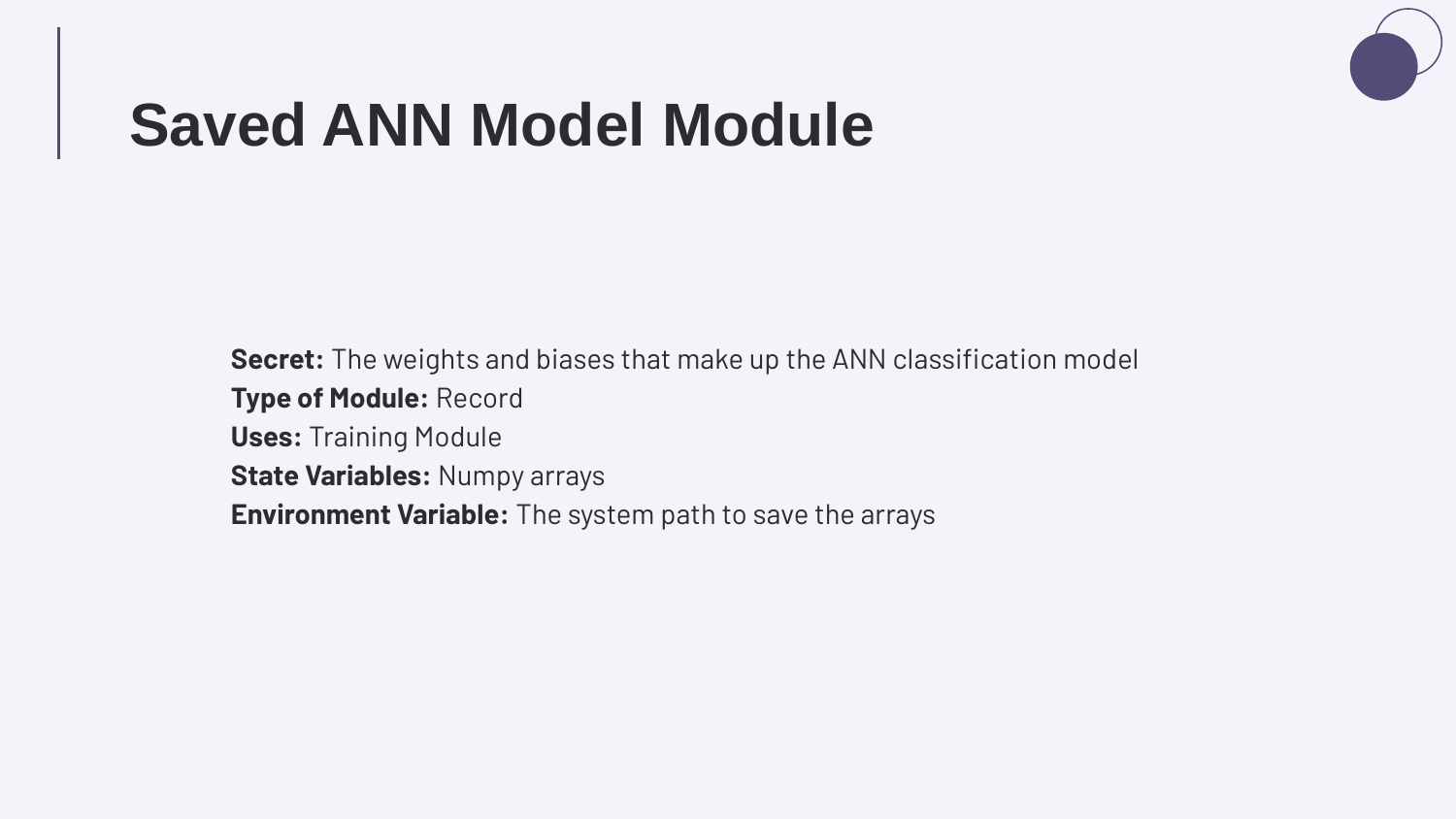

# Saved ANN Model Module

Secret: The weights and biases that make up the ANN classification model
Type of Module: Record
Uses: Training Module
State Variables: Numpy arrays
Environment Variable: The system path to save the arrays